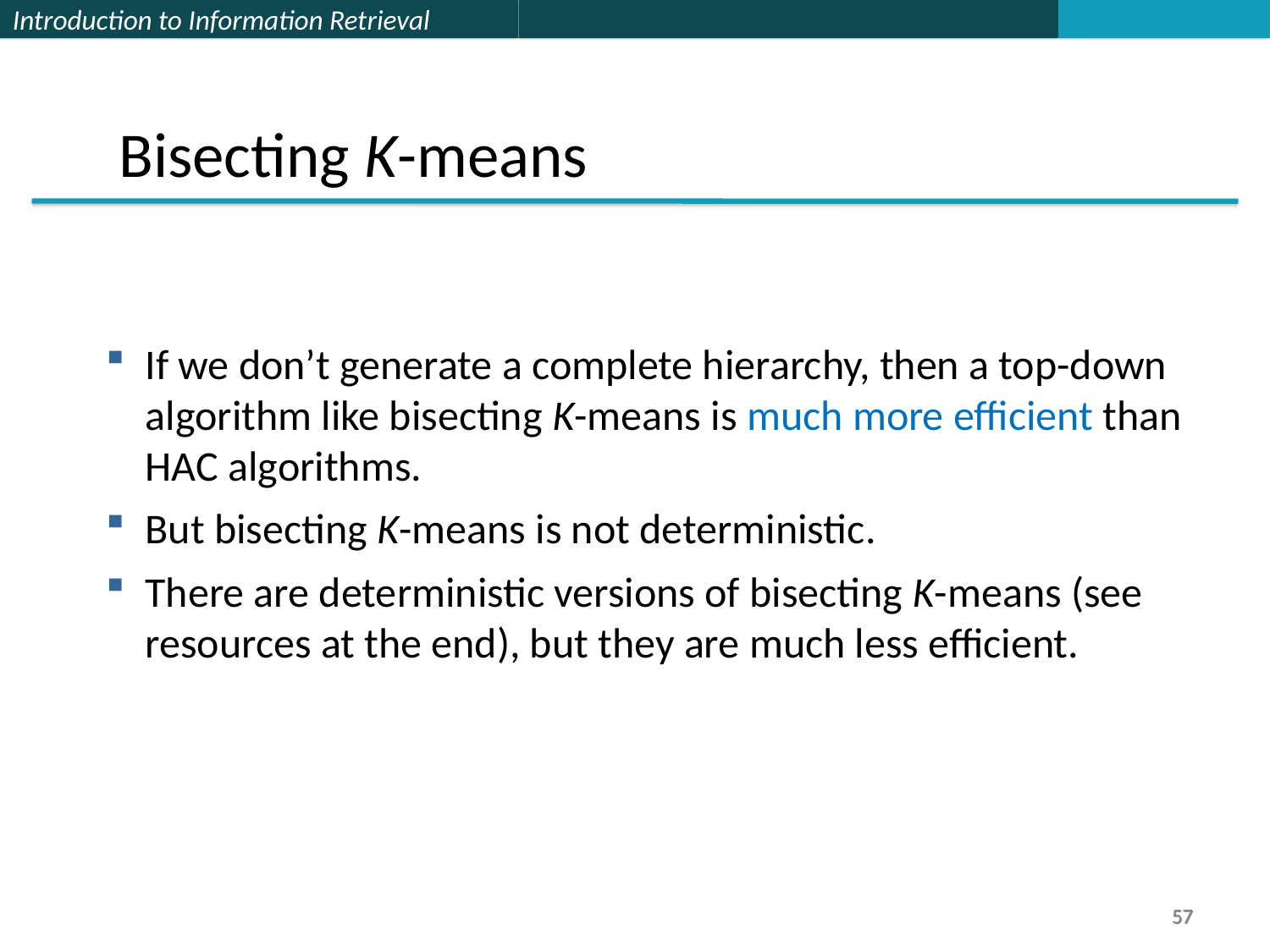

Bisecting K-means

If we don’t generate a complete hierarchy, then a top-down algorithm like bisecting K-means is much more efficient than HAC algorithms.
But bisecting K-means is not deterministic.
There are deterministic versions of bisecting K-means (see resources at the end), but they are much less efficient.
57
57